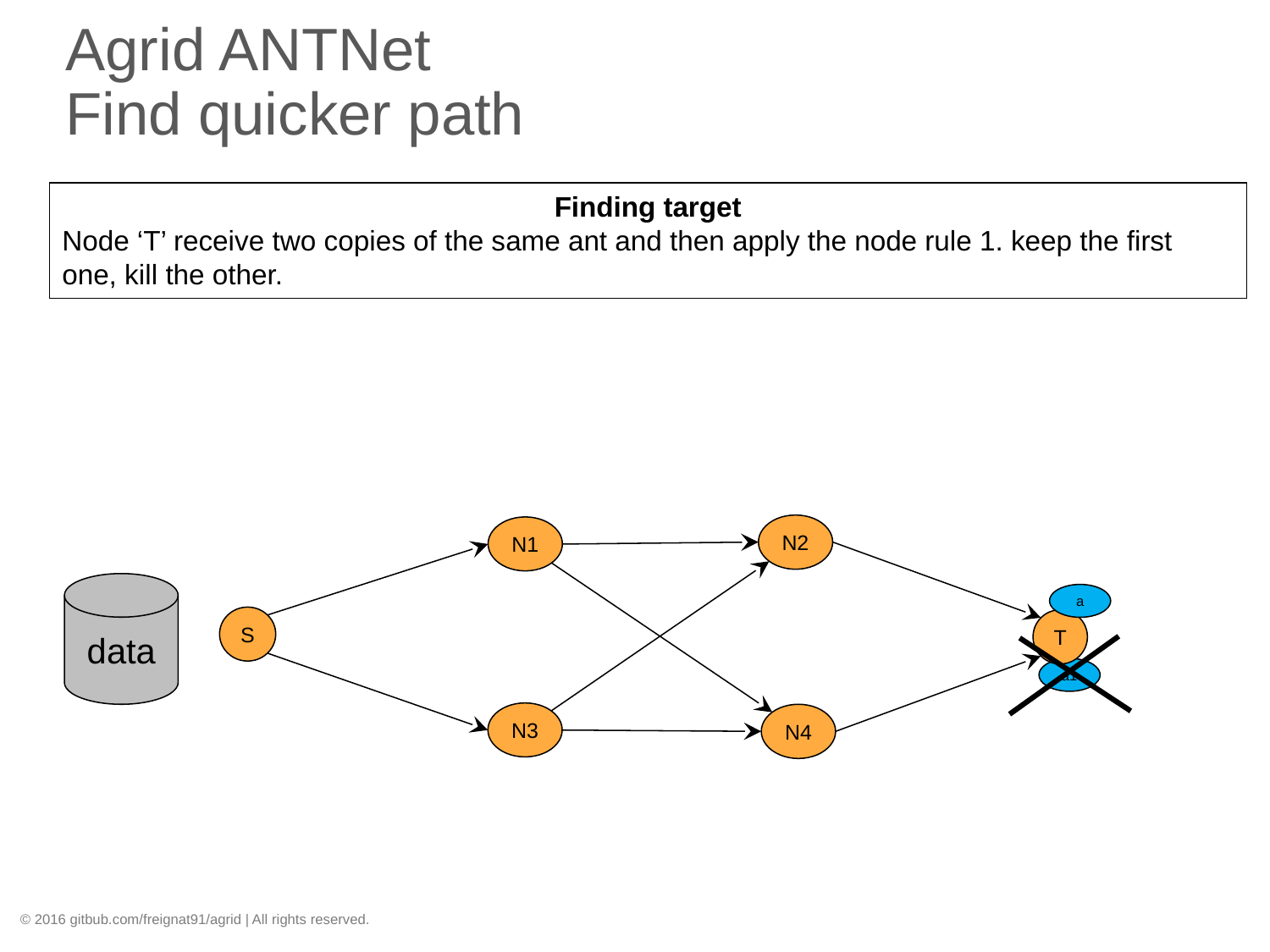

# Agrid ANTNet Find quicker path
Finding target
Node ‘T’ receive two copies of the same ant and then apply the node rule 1. keep the first one, kill the other.
N2
N1
data
a
S
T
a1
N3
N4
© 2016 gitbub.com/freignat91/agrid | All rights reserved.